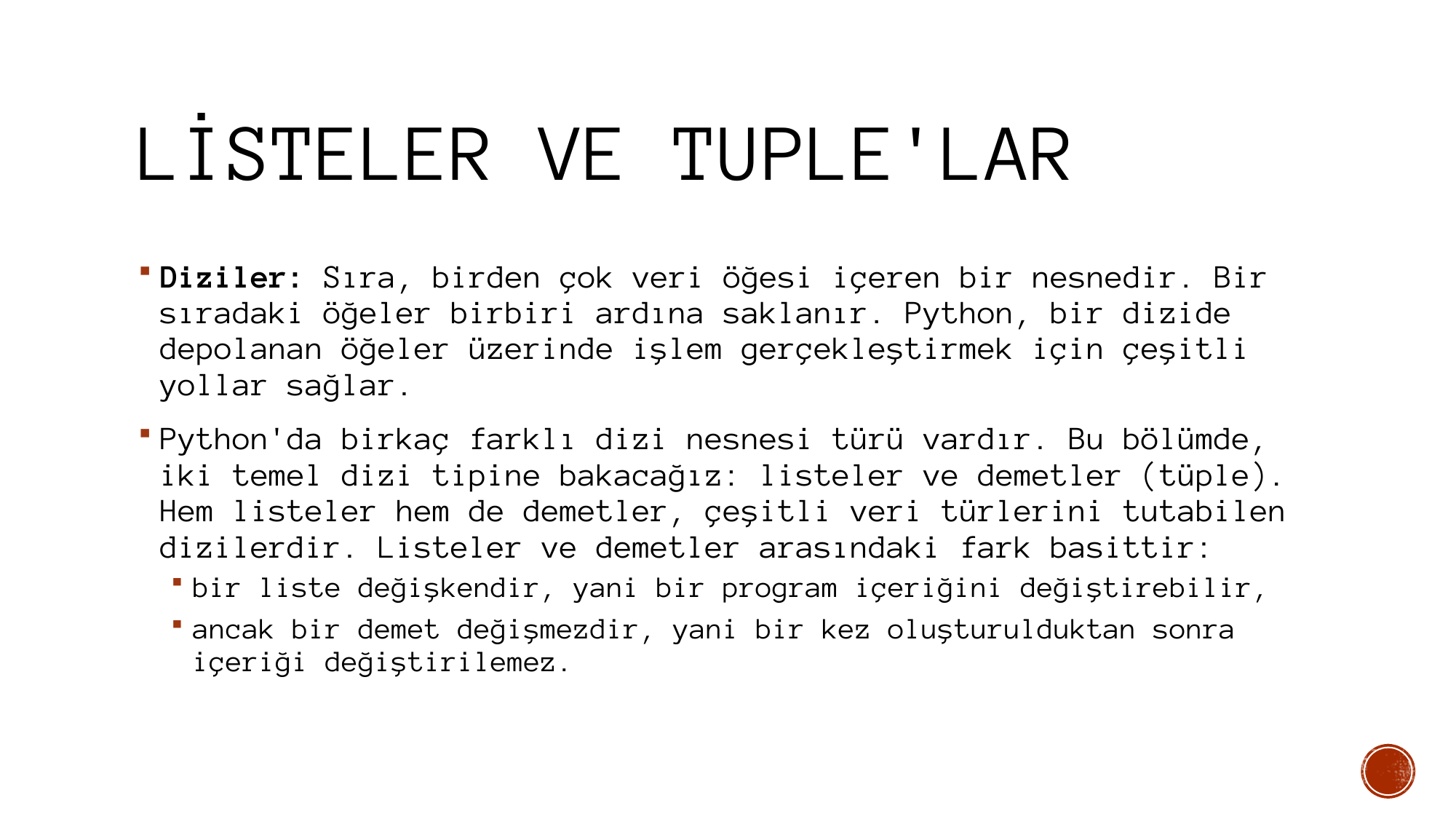

# Listeler ve Tuple'lar
Diziler: Sıra, birden çok veri öğesi içeren bir nesnedir. Bir sıradaki öğeler birbiri ardına saklanır. Python, bir dizide depolanan öğeler üzerinde işlem gerçekleştirmek için çeşitli yollar sağlar.
Python'da birkaç farklı dizi nesnesi türü vardır. Bu bölümde, iki temel dizi tipine bakacağız: listeler ve demetler (tüple). Hem listeler hem de demetler, çeşitli veri türlerini tutabilen dizilerdir. Listeler ve demetler arasındaki fark basittir:
bir liste değişkendir, yani bir program içeriğini değiştirebilir,
ancak bir demet değişmezdir, yani bir kez oluşturulduktan sonra içeriği değiştirilemez.